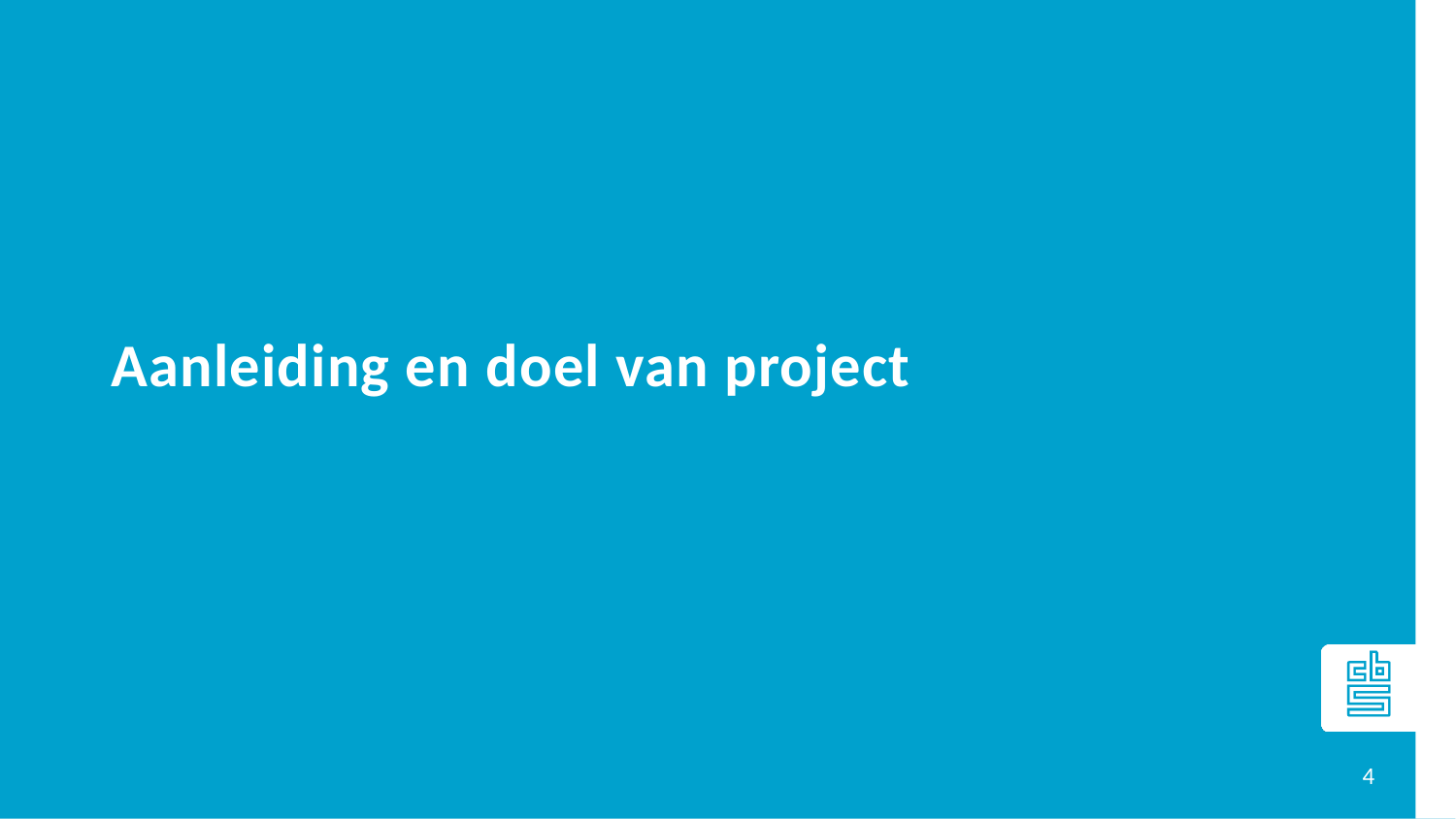

# Aanleiding en doel van project
4